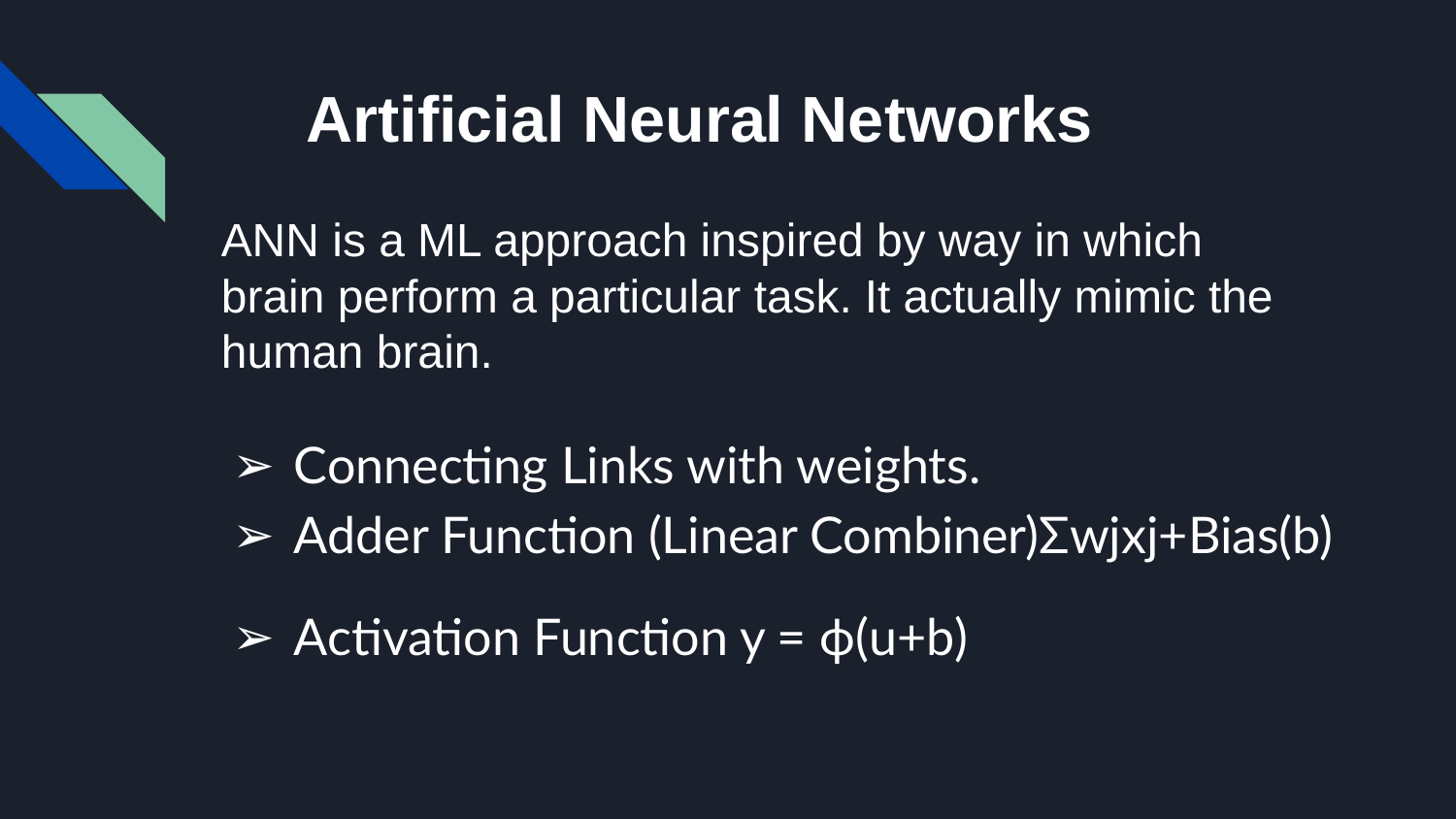

# Artificial Neural Networks

ANN is a ML approach inspired by way in which brain perform a particular task. It actually mimic the human brain.

Connecting Links with weights.
Adder Function (Linear Combiner)Σwjxj+Bias(b)
Activation Function y = ф(u+b)